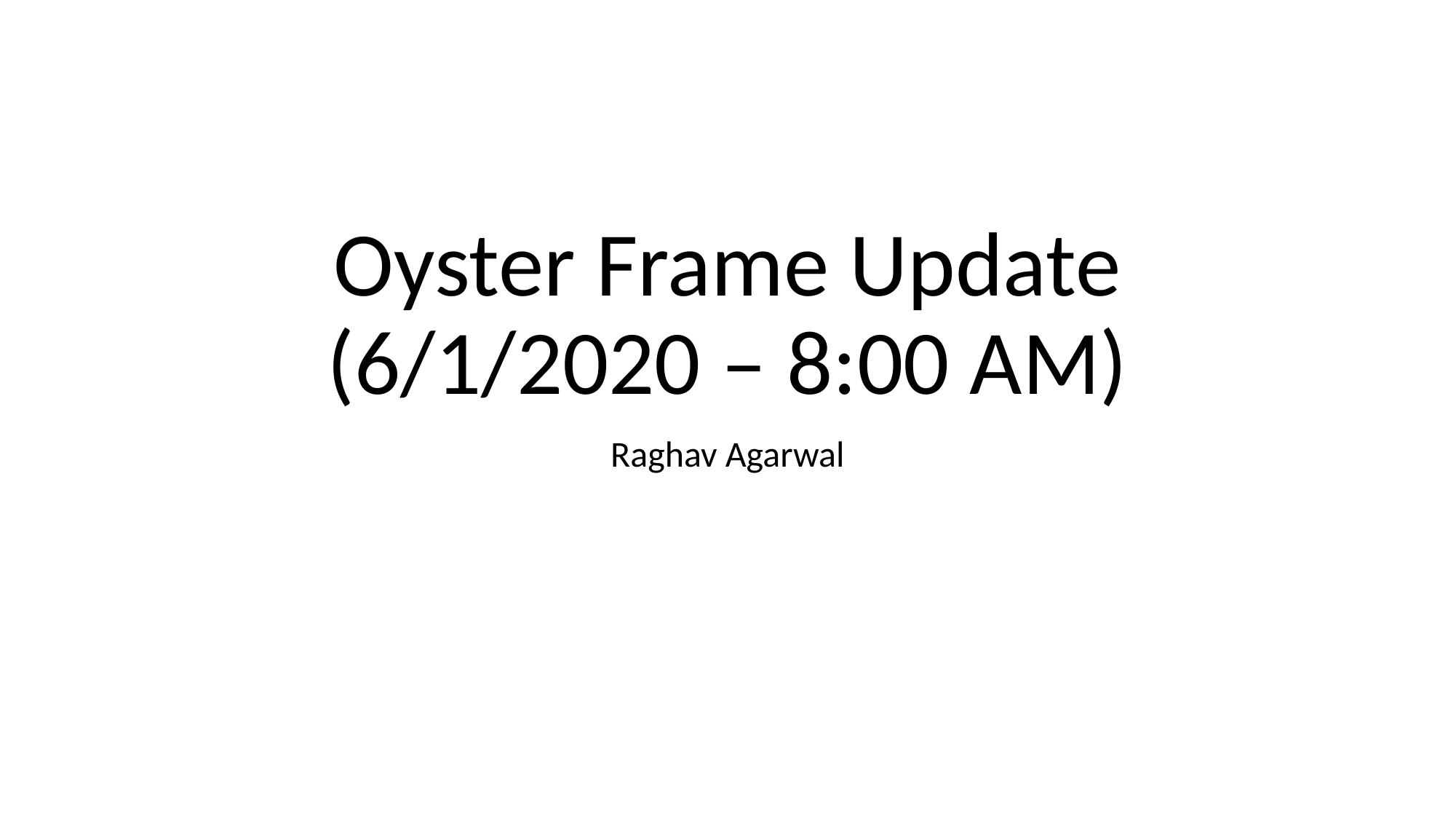

# Oyster Frame Update (6/1/2020 – 8:00 AM)
Raghav Agarwal